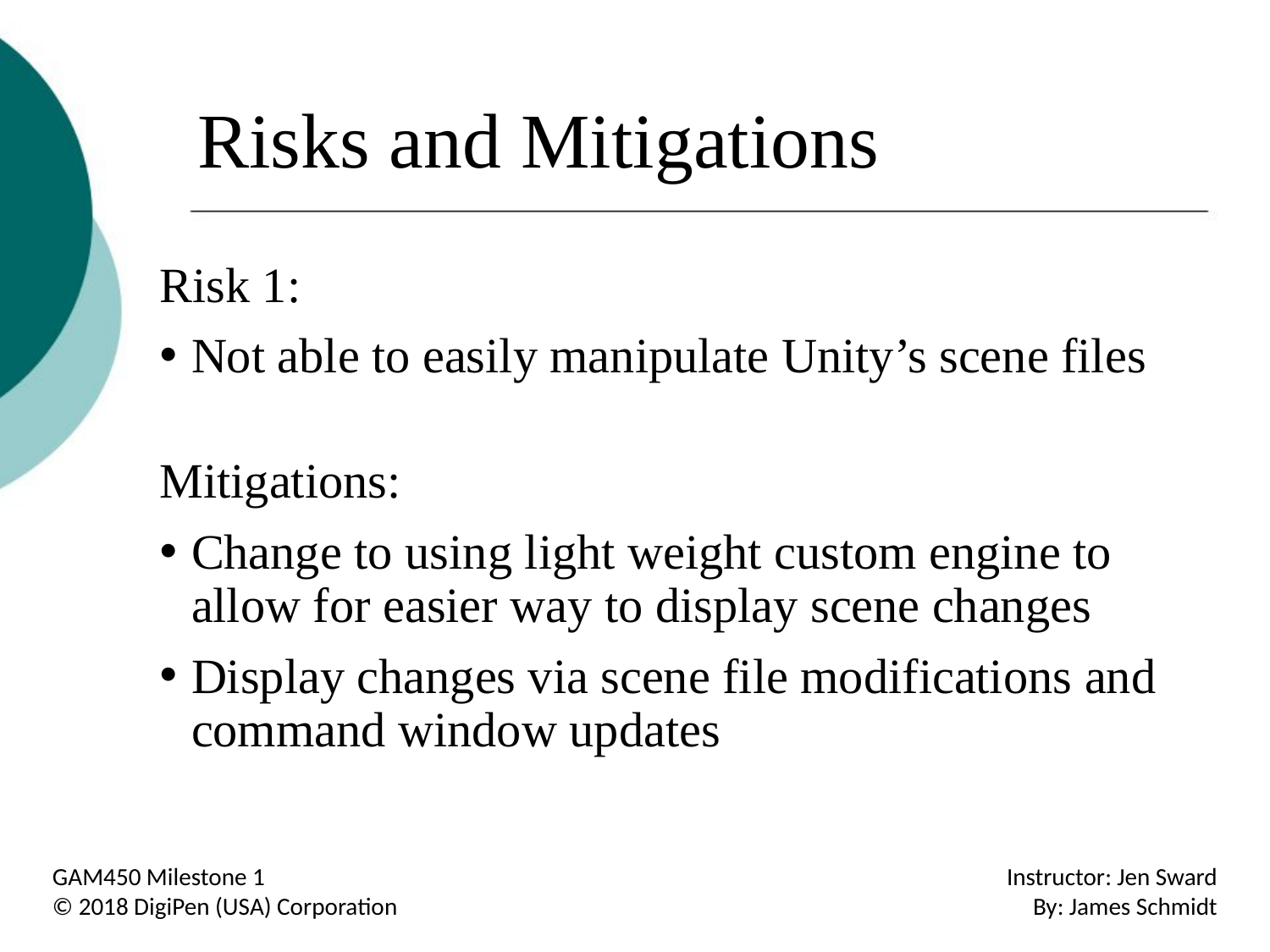

# Risks and Mitigations
Risk 1:
Not able to easily manipulate Unity’s scene files

Mitigations:
Change to using light weight custom engine to allow for easier way to display scene changes
Display changes via scene file modifications and command window updates
GAM450 Milestone 1
© 2018 DigiPen (USA) Corporation
Instructor: Jen Sward
By: James Schmidt